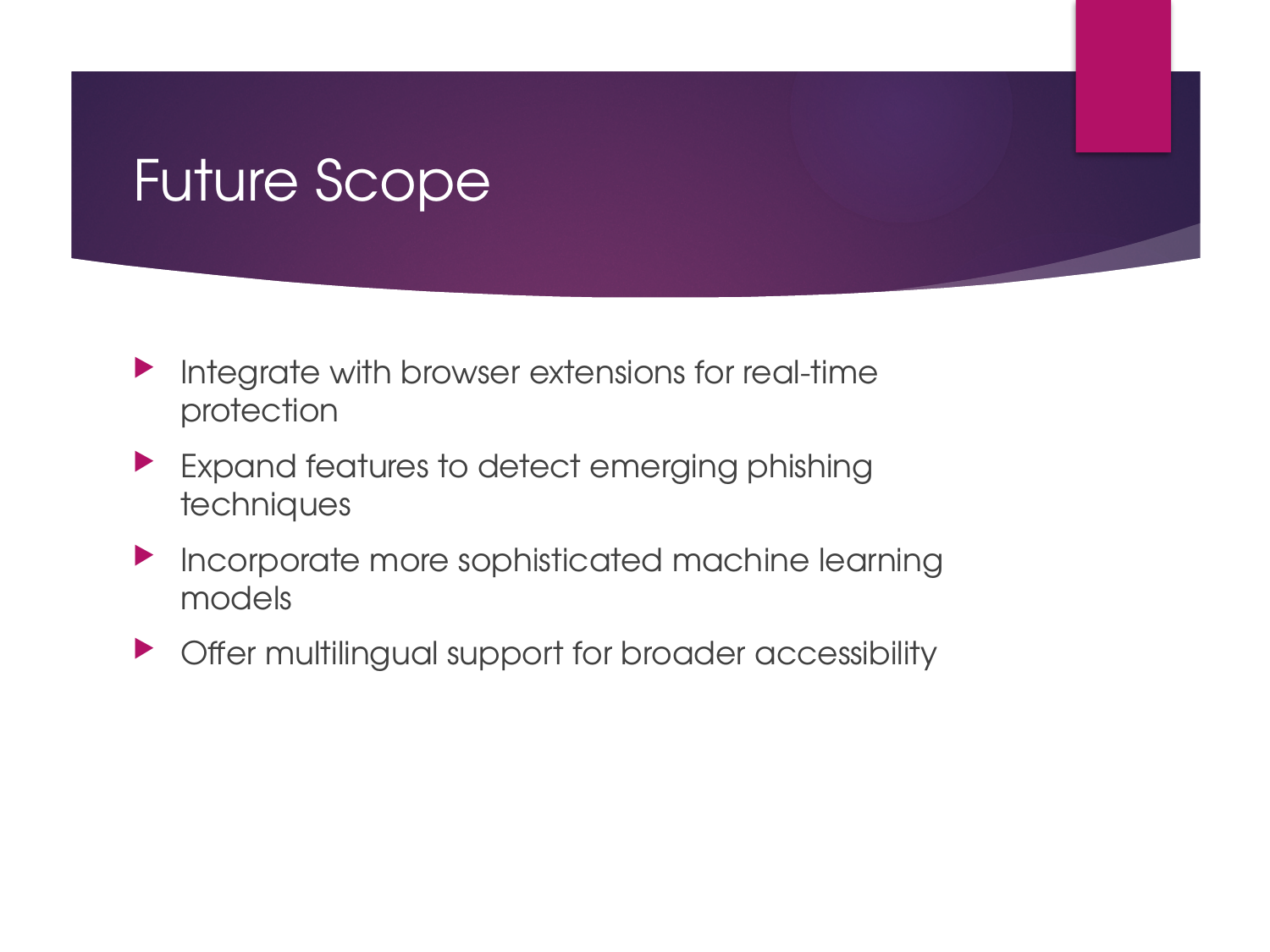

# Future Scope
Integrate with browser extensions for real-time protection
Expand features to detect emerging phishing techniques
Incorporate more sophisticated machine learning models
Offer multilingual support for broader accessibility